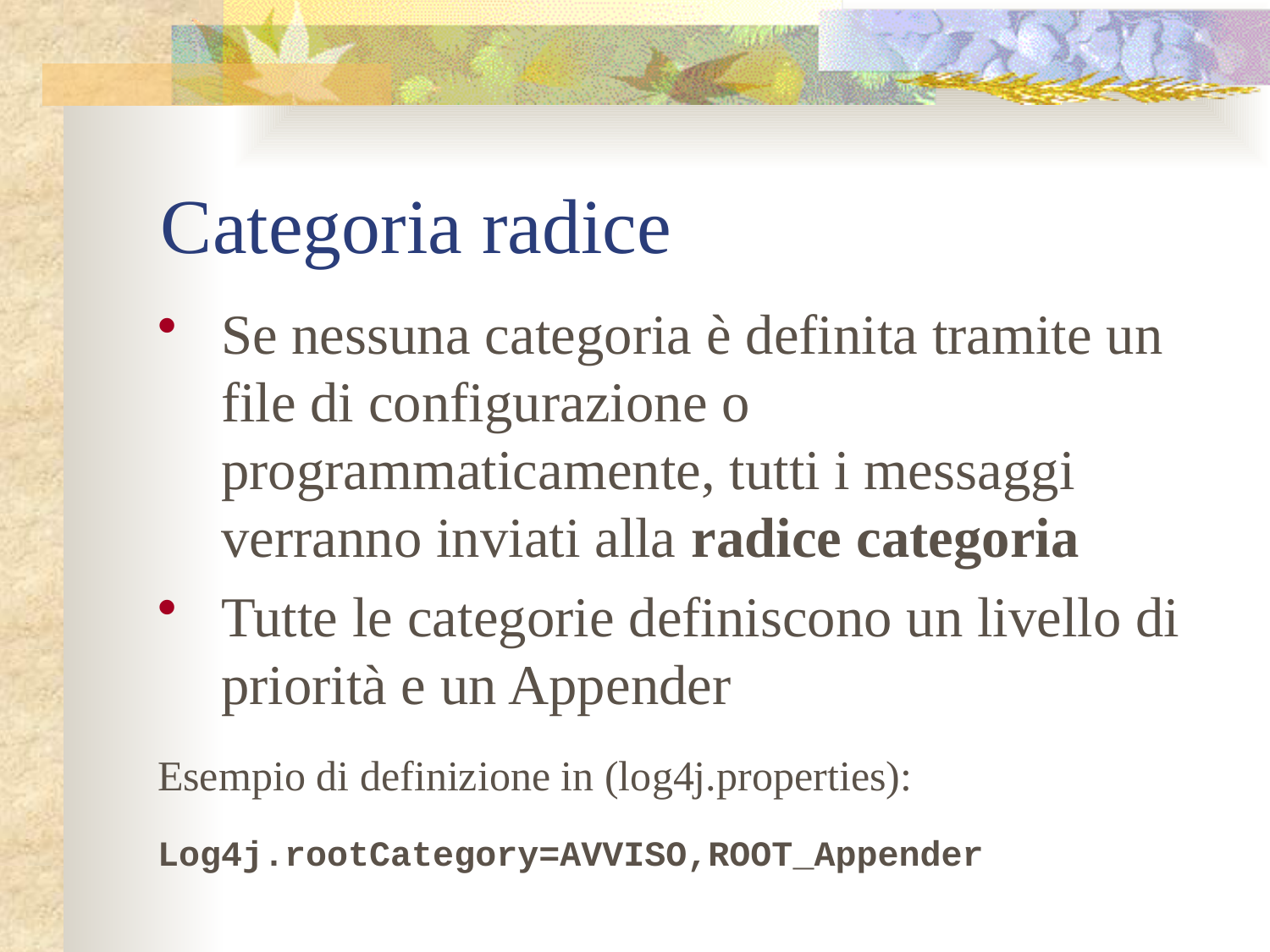

# Categoria radice
Se nessuna categoria è definita tramite un file di configurazione o programmaticamente, tutti i messaggi verranno inviati alla radice categoria
Tutte le categorie definiscono un livello di priorità e un Appender

Esempio di definizione in (log4j.properties):

Log4j.rootCategory=AVVISO,ROOT_Appender